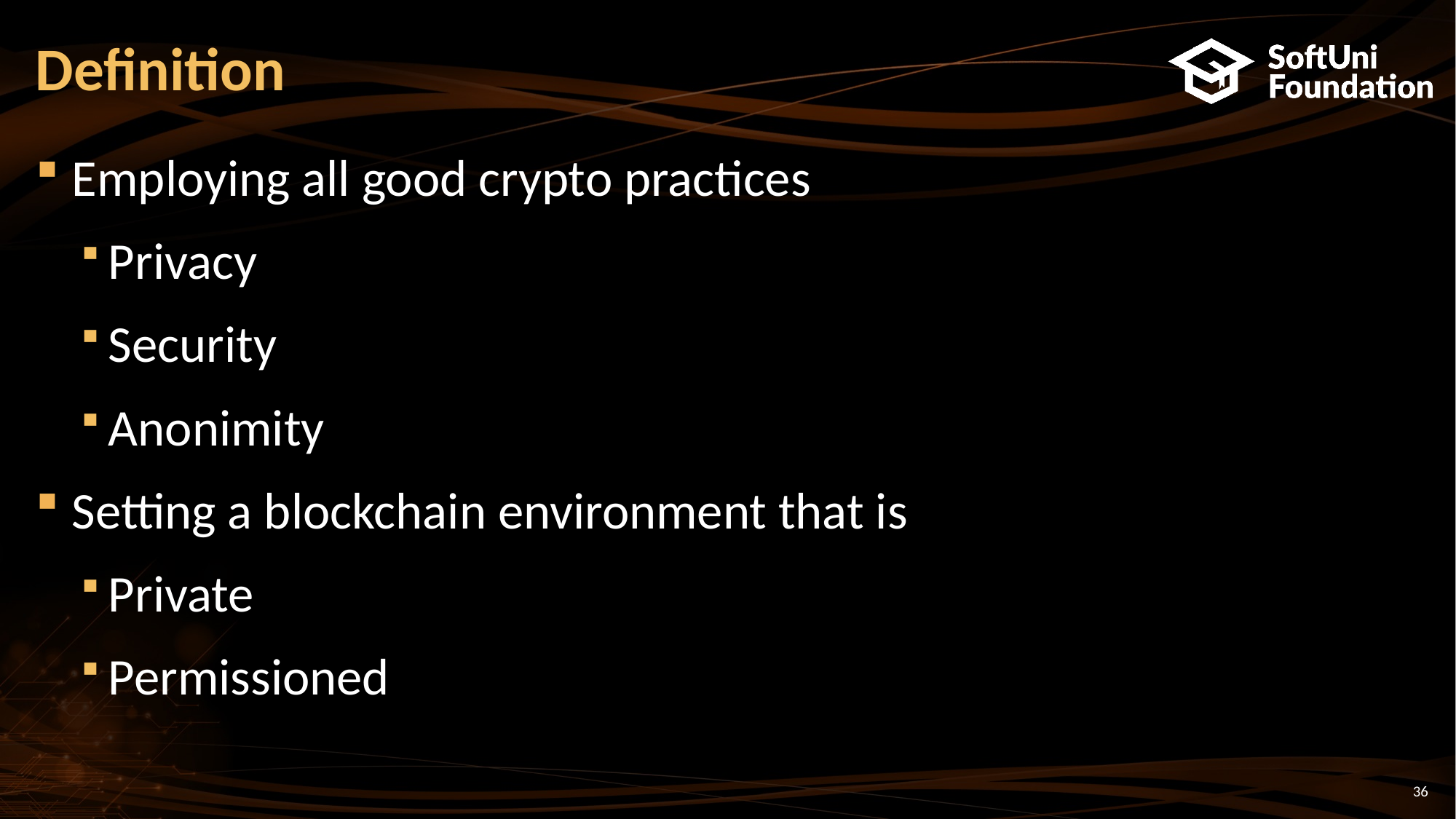

# Definition
Employing all good crypto practices
Privacy
Security
Anonimity
Setting a blockchain environment that is
Private
Permissioned
36